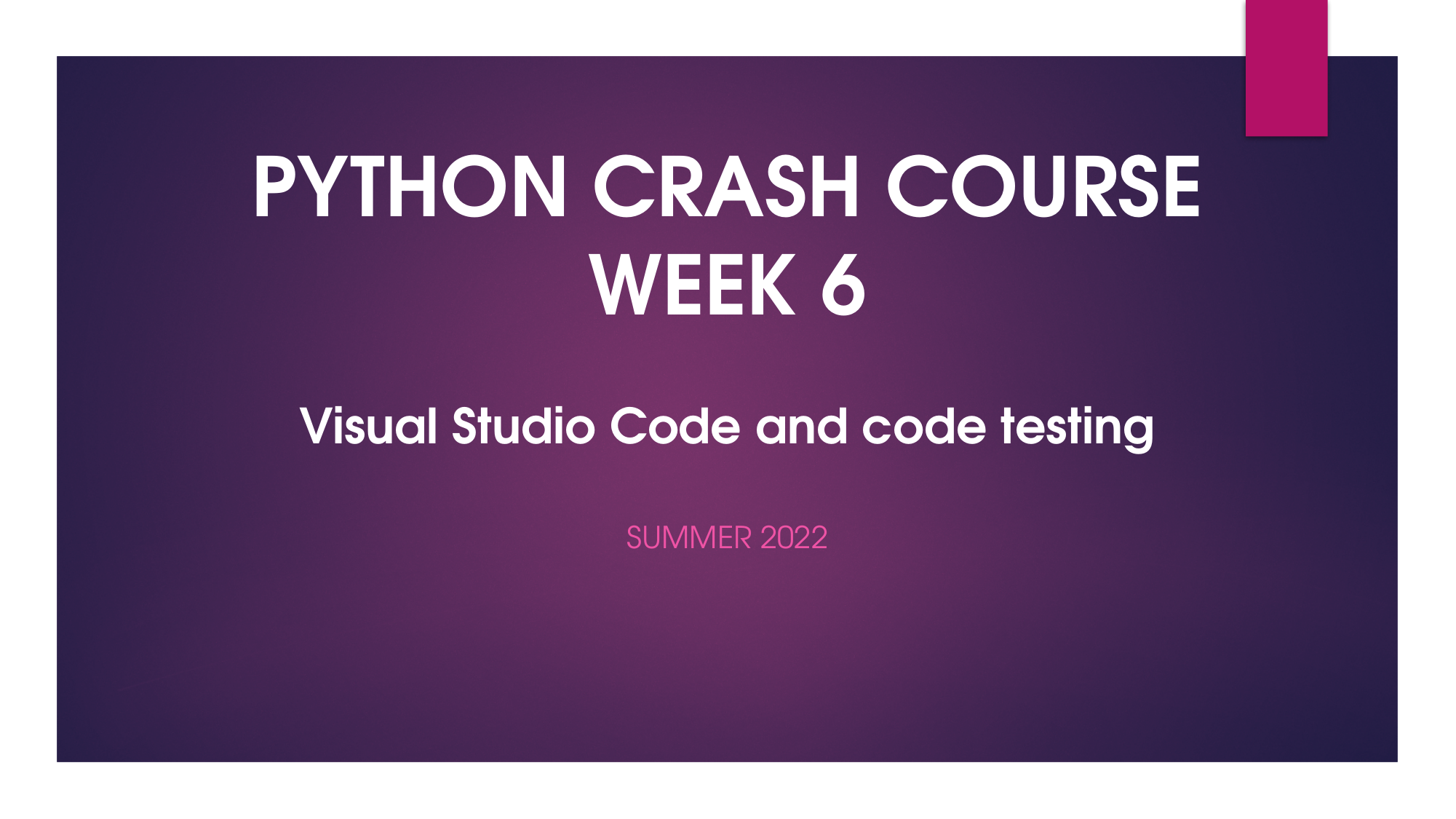

# PYTHON CRASH COURSE WEEK 6
Visual Studio Code and code testing
Summer 2022